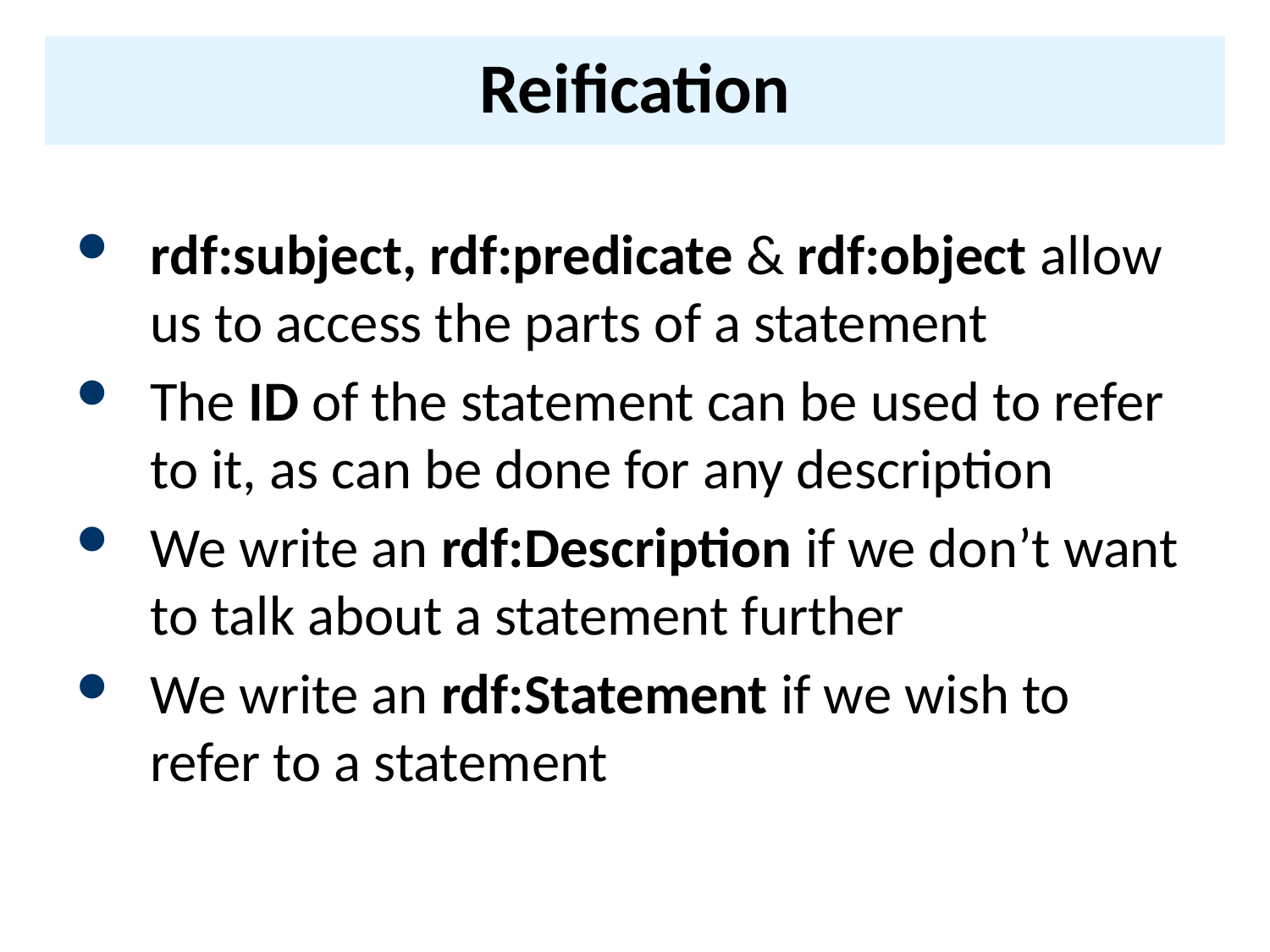

# Reification
rdf:subject, rdf:predicate & rdf:object allow us to access the parts of a statement
The ID of the statement can be used to refer to it, as can be done for any description
We write an rdf:Description if we don’t want to talk about a statement further
We write an rdf:Statement if we wish to refer to a statement